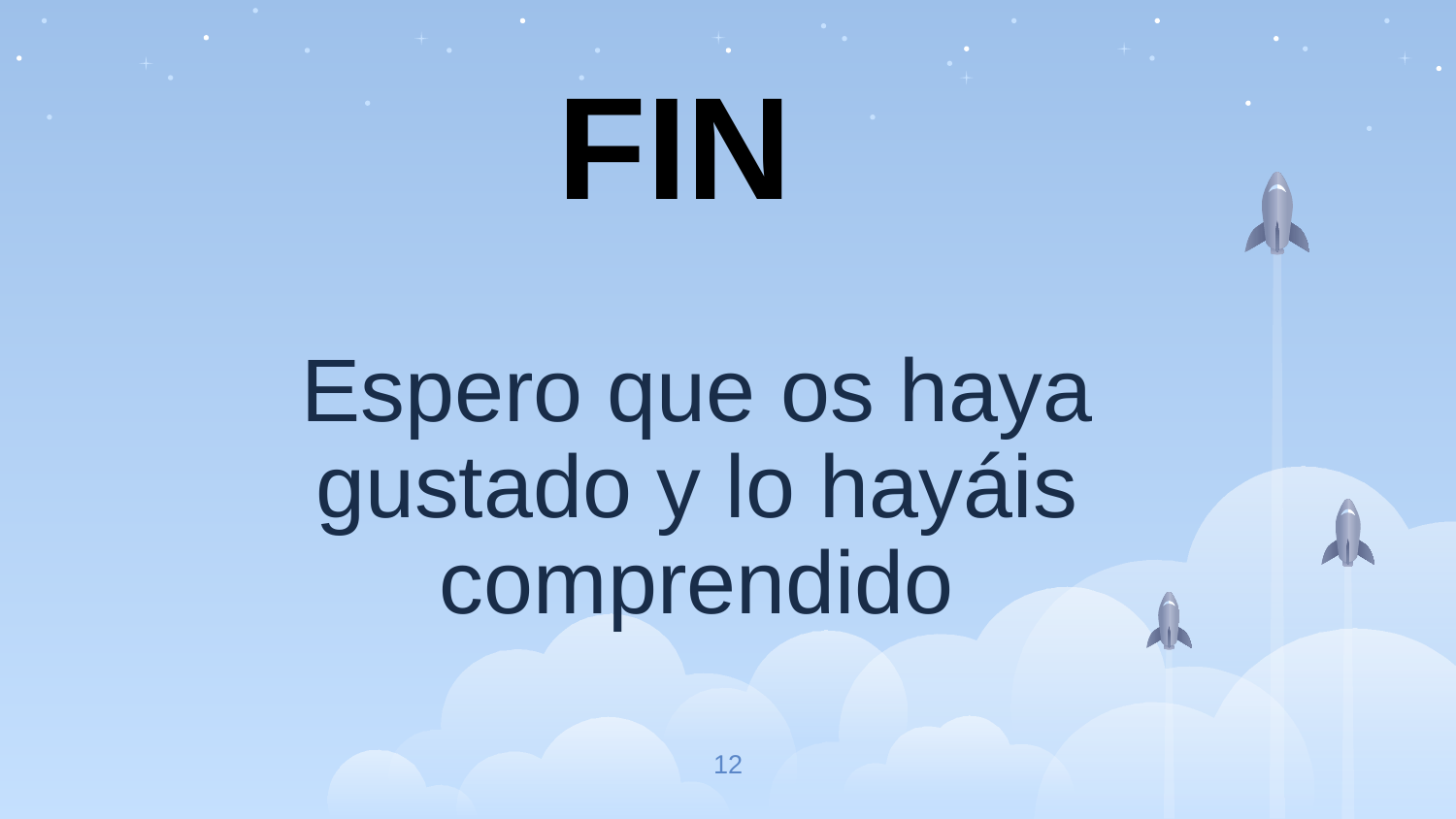

FIN
# Espero que os haya gustado y lo hayáis comprendido
12